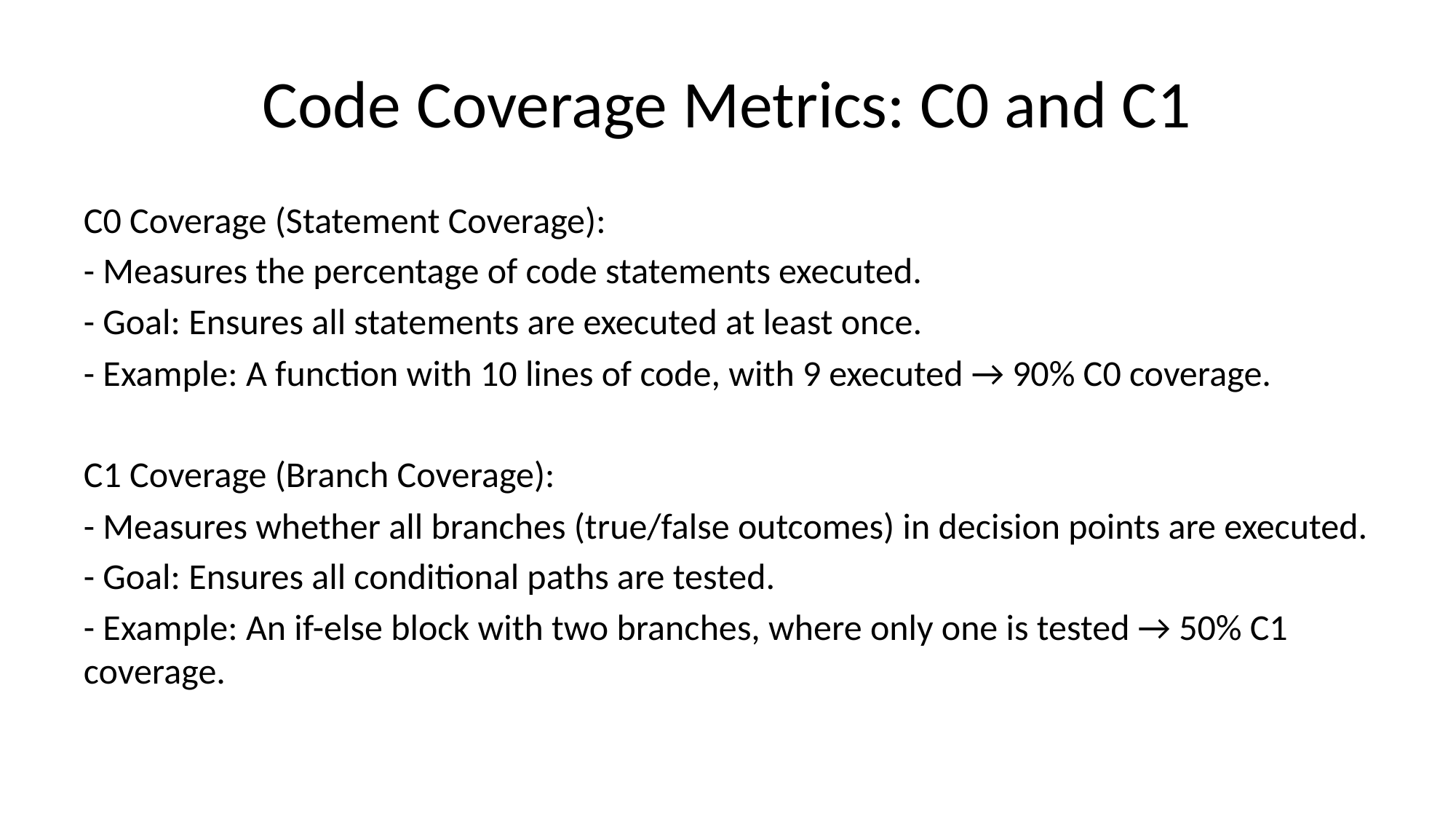

# Code Coverage Metrics: C0 and C1
C0 Coverage (Statement Coverage):
- Measures the percentage of code statements executed.
- Goal: Ensures all statements are executed at least once.
- Example: A function with 10 lines of code, with 9 executed → 90% C0 coverage.

C1 Coverage (Branch Coverage):
- Measures whether all branches (true/false outcomes) in decision points are executed.
- Goal: Ensures all conditional paths are tested.
- Example: An if-else block with two branches, where only one is tested → 50% C1 coverage.